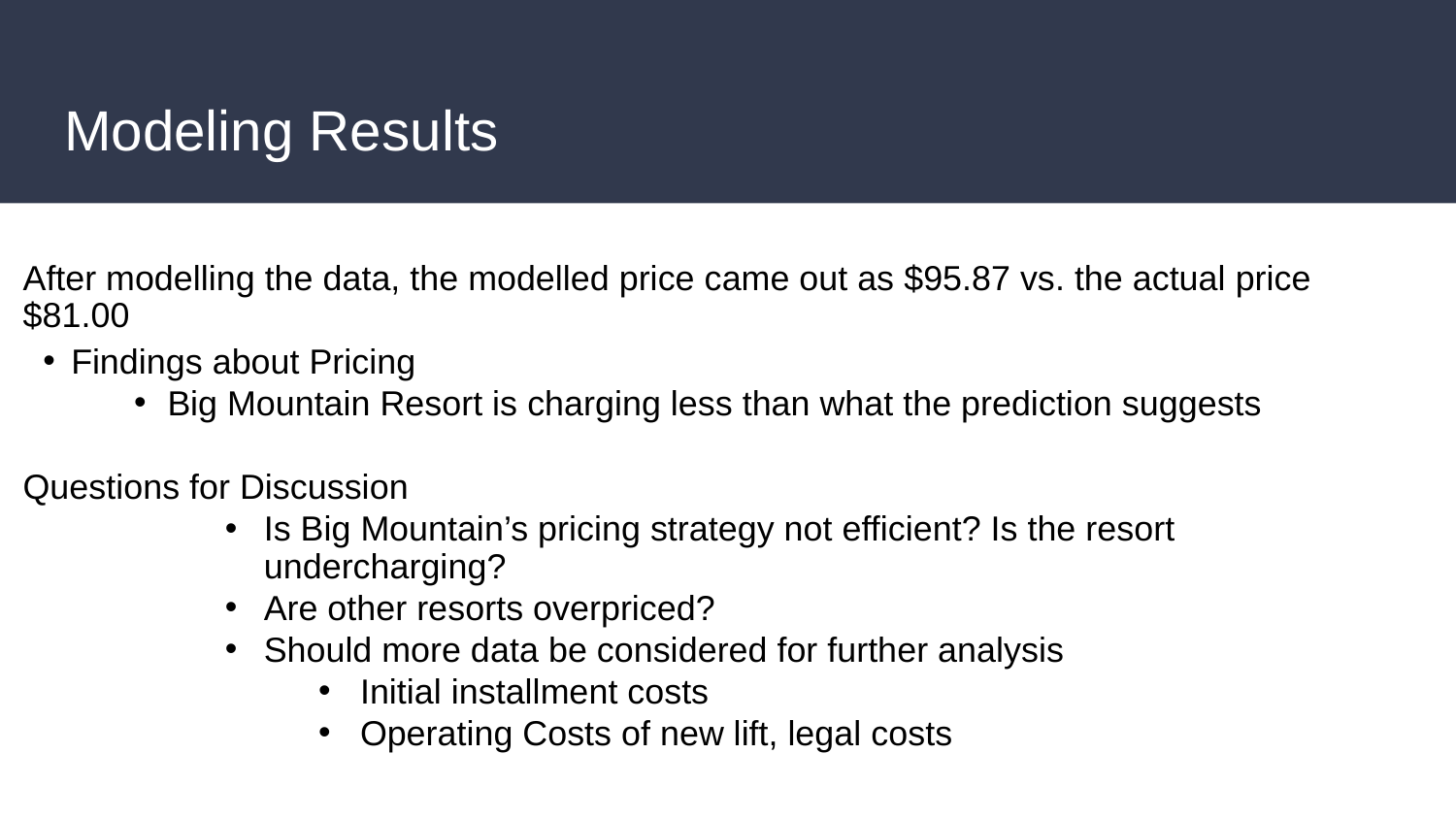

# Modeling Results

After modelling the data, the modelled price came out as $95.87 vs. the actual price $81.00
Findings about Pricing
Big Mountain Resort is charging less than what the prediction suggests

Questions for Discussion
Is Big Mountain’s pricing strategy not efficient? Is the resort undercharging?
Are other resorts overpriced?
Should more data be considered for further analysis
Initial installment costs
Operating Costs of new lift, legal costs